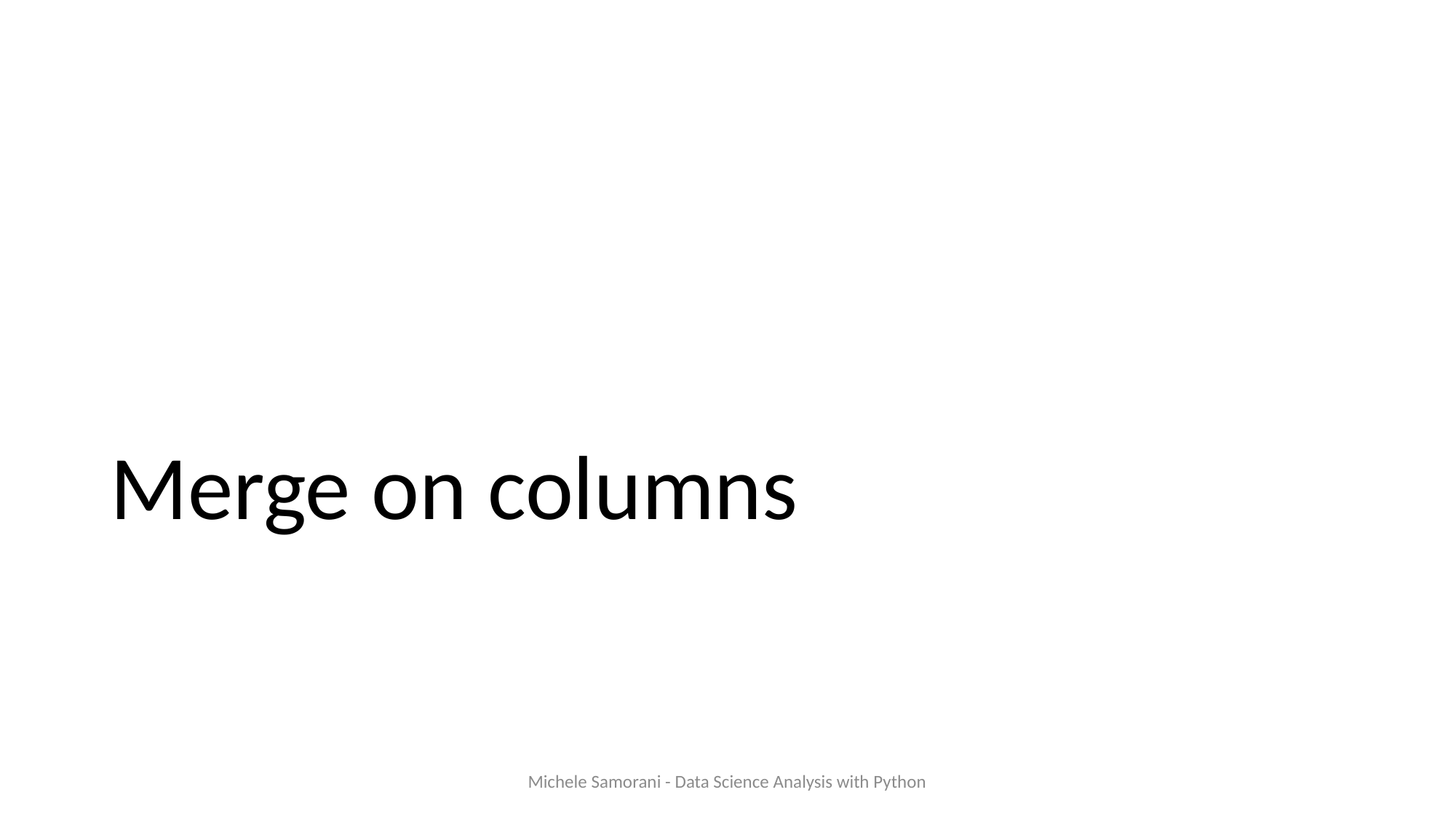

# Merge on columns

Michele Samorani - Data Science Analysis with Python